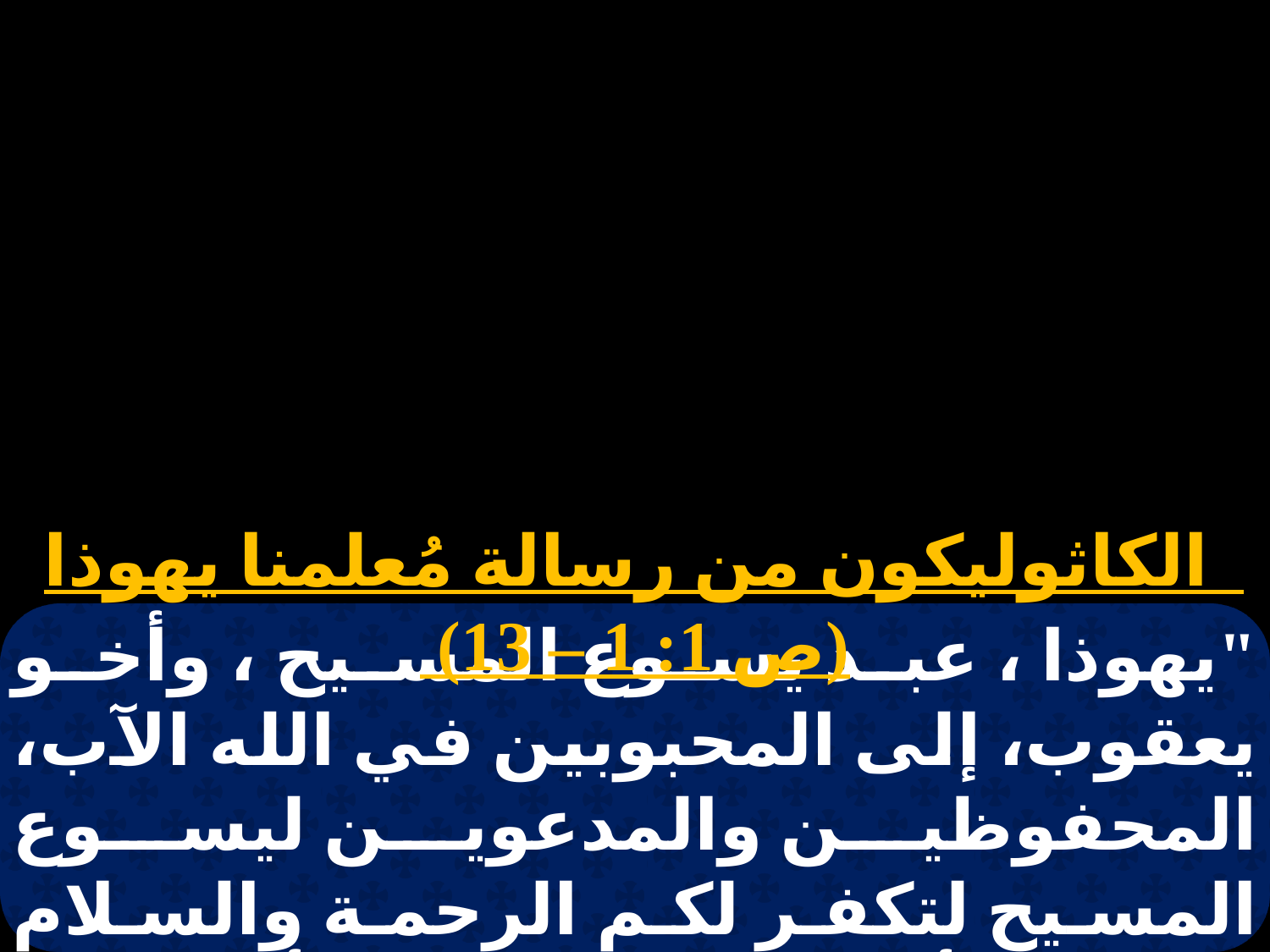

الكاثوليكون من رسالة مُعلمنا يهوذا (ص 1: 1 – 13)
"يهوذا ، عبد يسوع المسيح ، وأخو يعقوب، إلى المحبوبين في الله الآب، المحفوظين والمدعوين ليسوع المسيح لتكفر لكم الرحمة والسلام والمحبة. أيها الأحباء، إذ كنت أصنع كل الجهد لأكتب إليكم عن